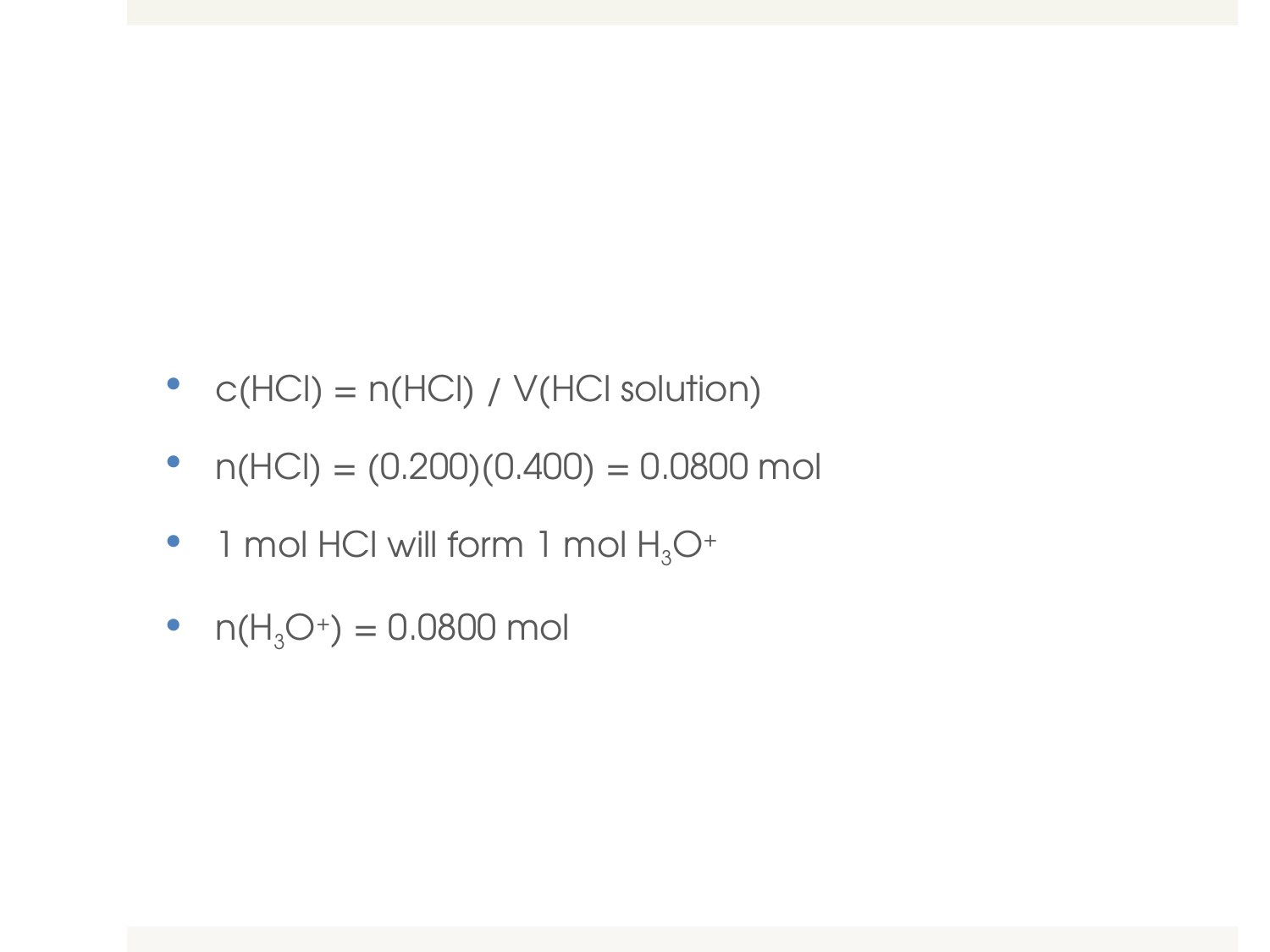

#
c(HCl) = n(HCl) / V(HCl solution)
n(HCl) = (0.200)(0.400) = 0.0800 mol
1 mol HCl will form 1 mol H3O+
n(H3O+) = 0.0800 mol